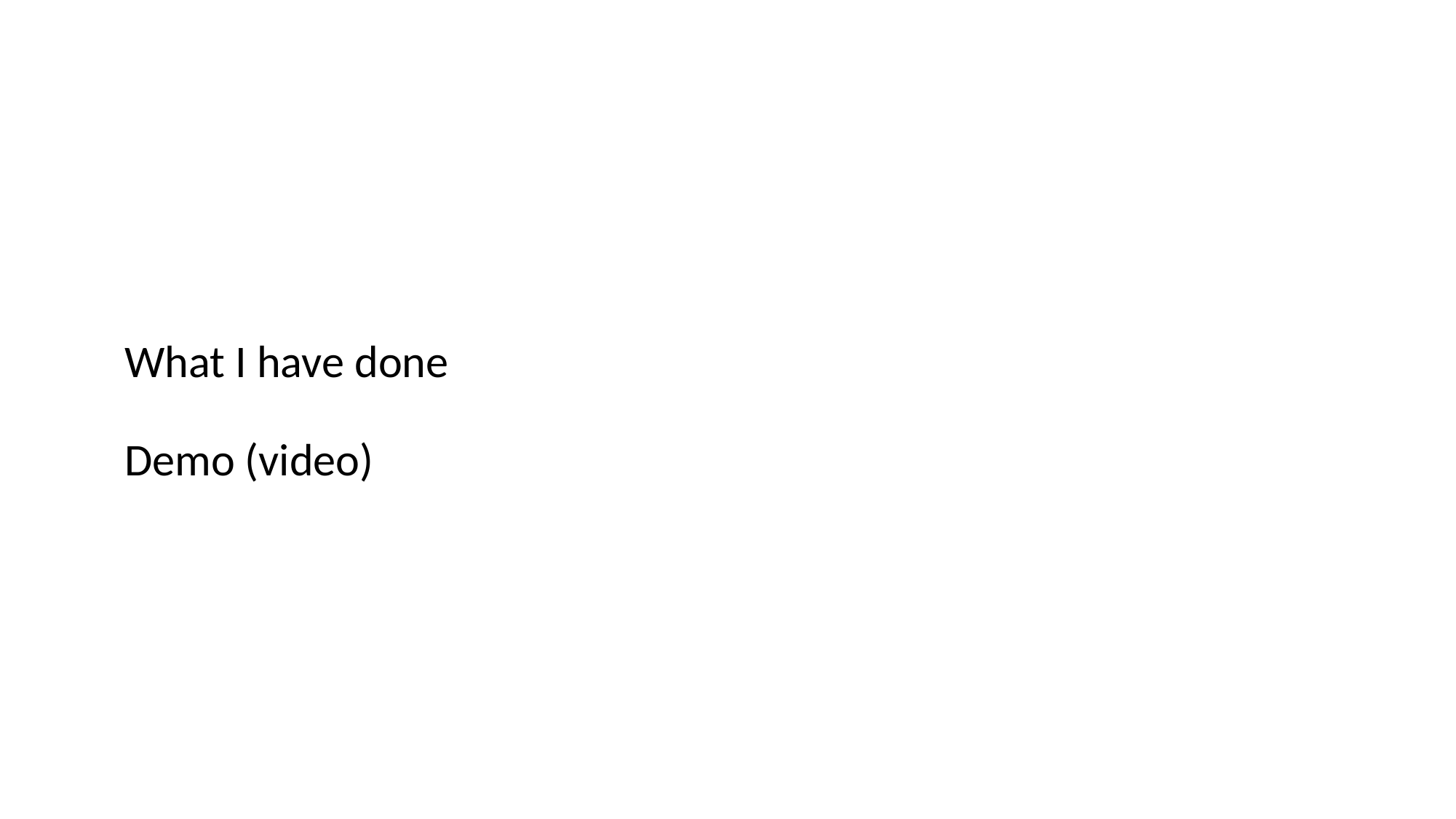

# What I have done Demo (video)